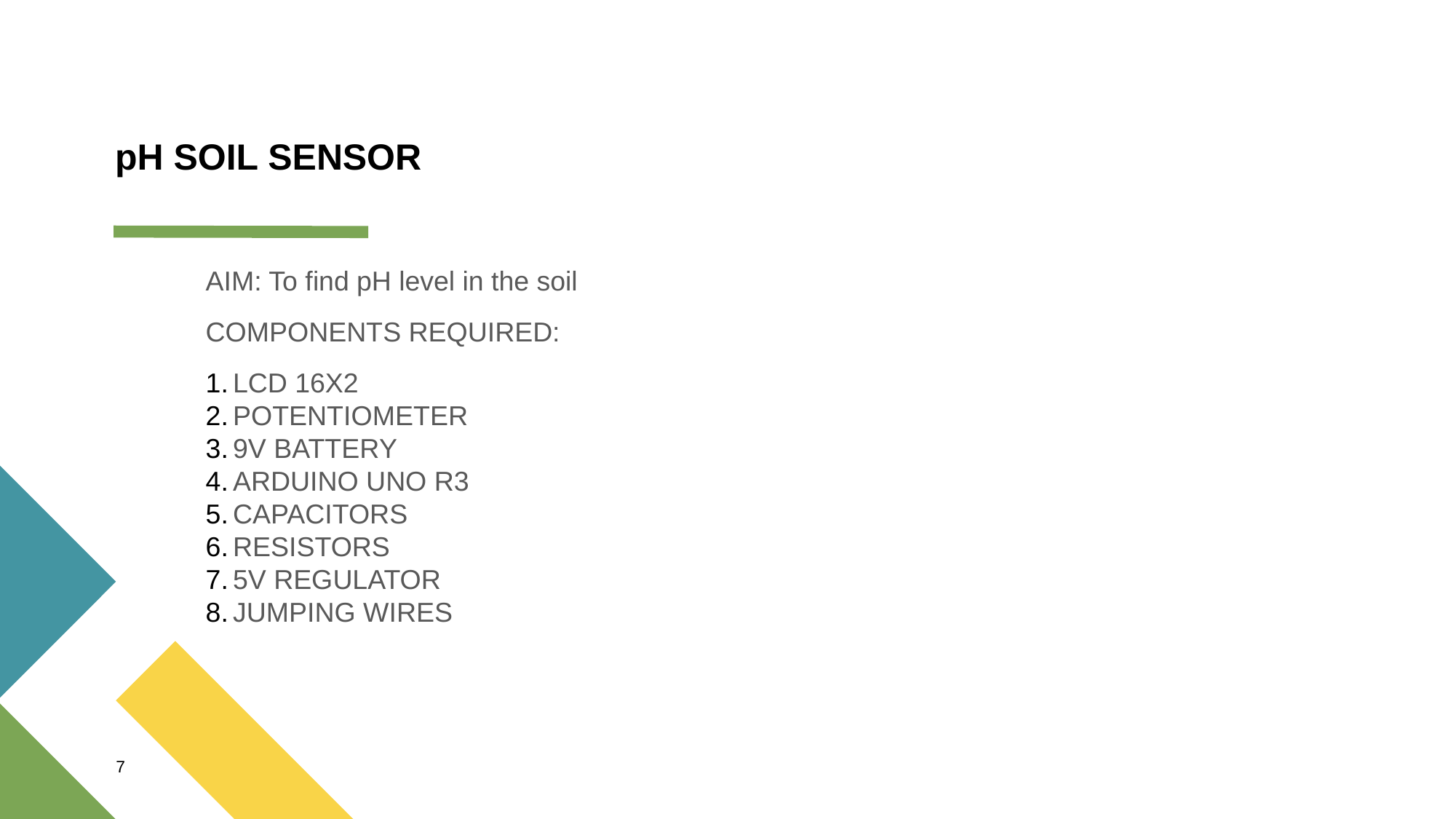

# pH SOIL SENSOR
AIM: To find pH level in the soil
COMPONENTS REQUIRED:
LCD 16X2
POTENTIOMETER
9V BATTERY
ARDUINO UNO R3
CAPACITORS
RESISTORS
5V REGULATOR
JUMPING WIRES

7